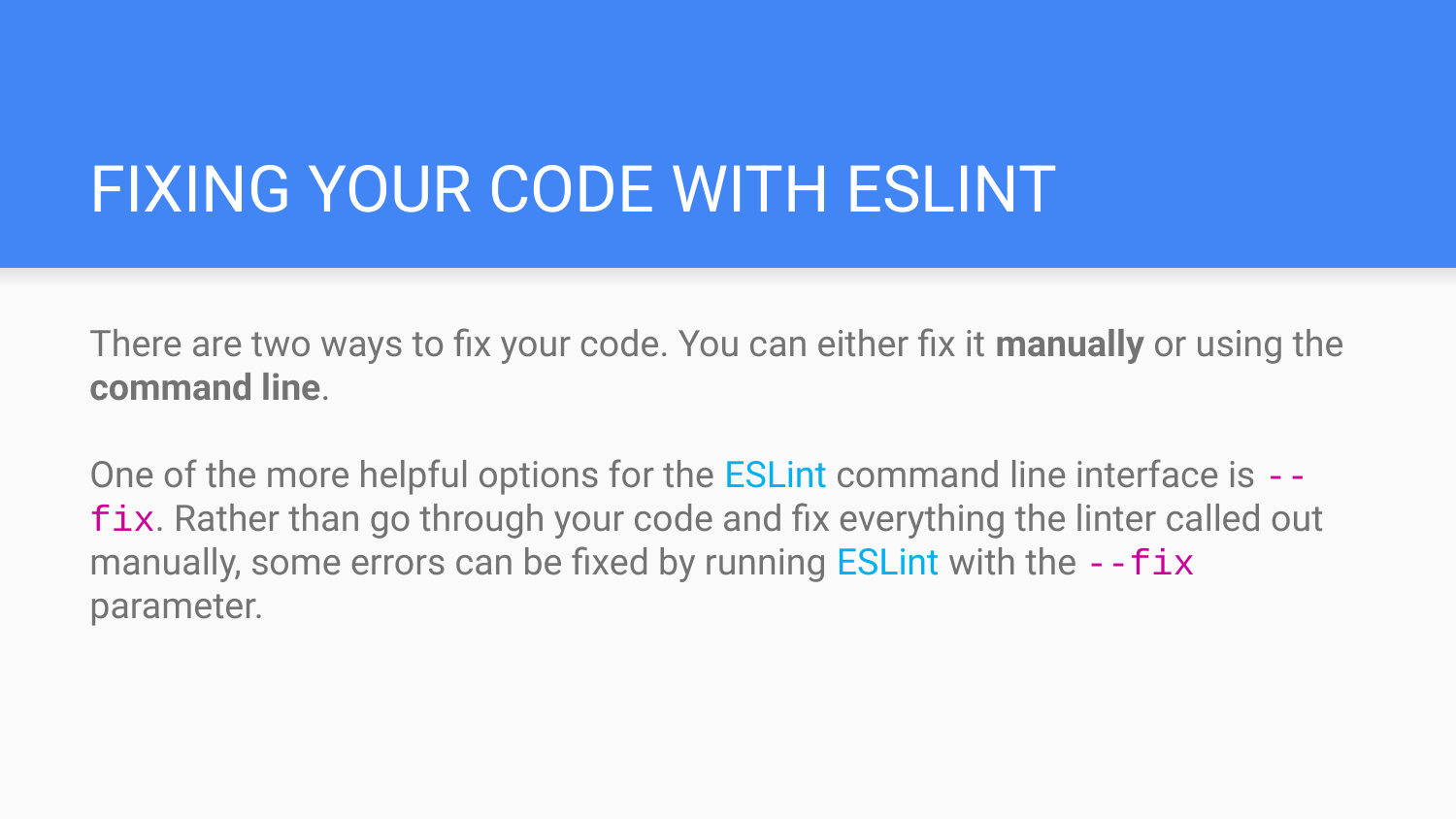

# FIXING YOUR CODE WITH ESLINT
There are two ways to fix your code. You can either fix it manually or using the command line.

One of the more helpful options for the ESLint command line interface is --fix. Rather than go through your code and fix everything the linter called out manually, some errors can be fixed by running ESLint with the --fix parameter.